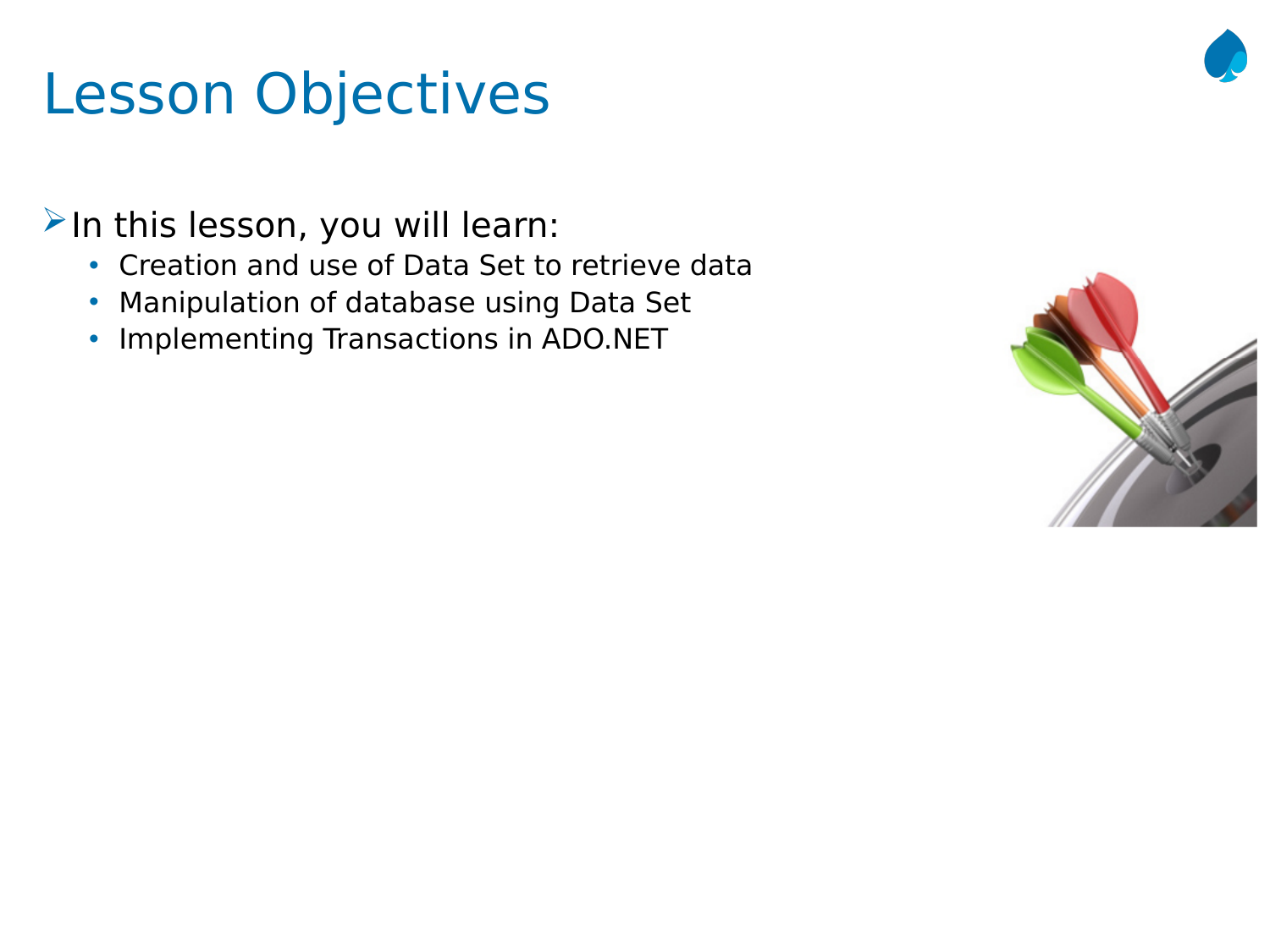

# Lesson Objectives
In this lesson, you will learn:
Creation and use of Data Set to retrieve data
Manipulation of database using Data Set
Implementing Transactions in ADO.NET